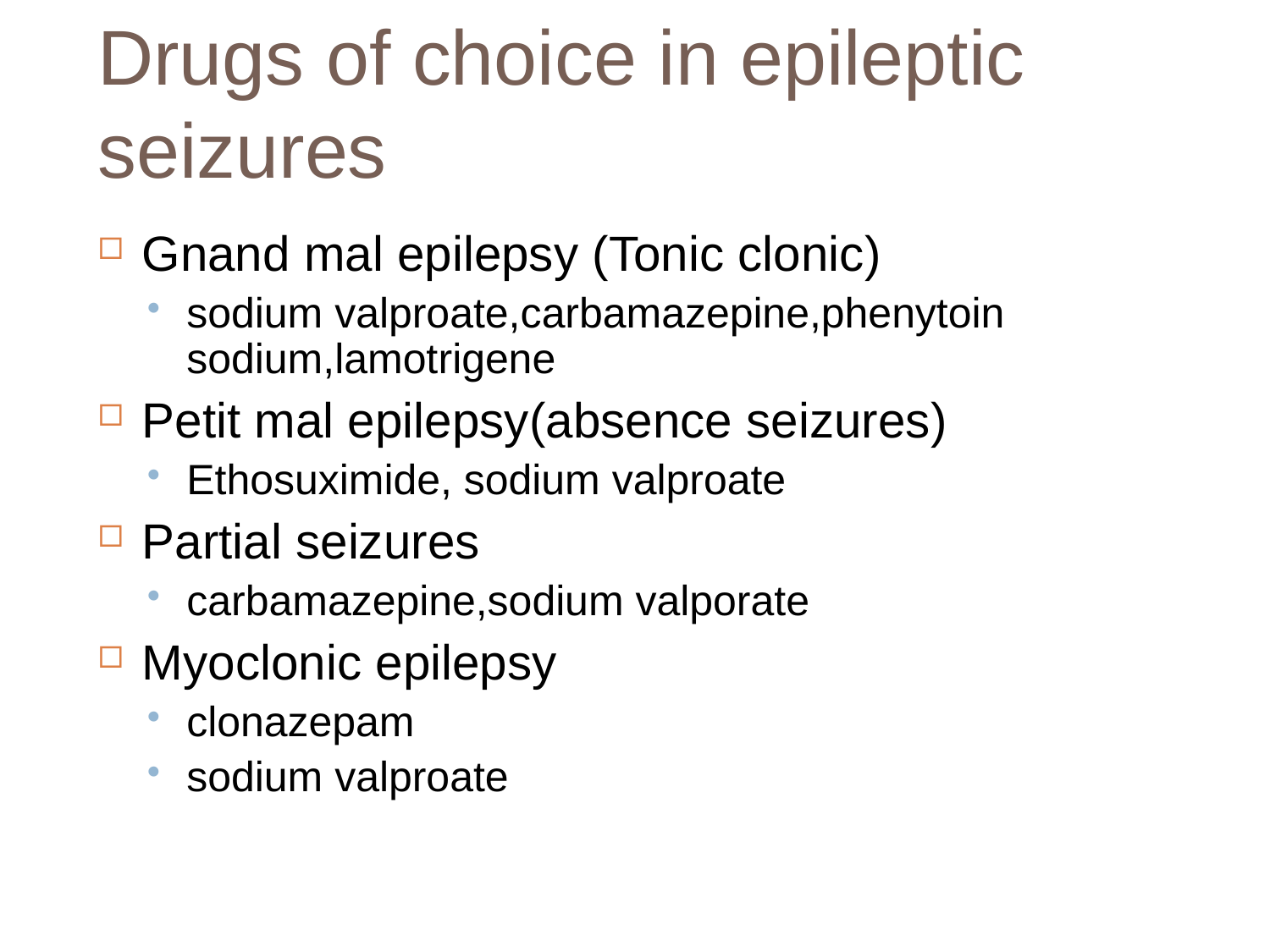

# Drugs of choice in epileptic seizures
Gnand mal epilepsy (Tonic clonic)
sodium valproate,carbamazepine,phenytoin sodium,lamotrigene
Petit mal epilepsy(absence seizures)
Ethosuximide, sodium valproate
Partial seizures
carbamazepine,sodium valporate
Myoclonic epilepsy
clonazepam
sodium valproate